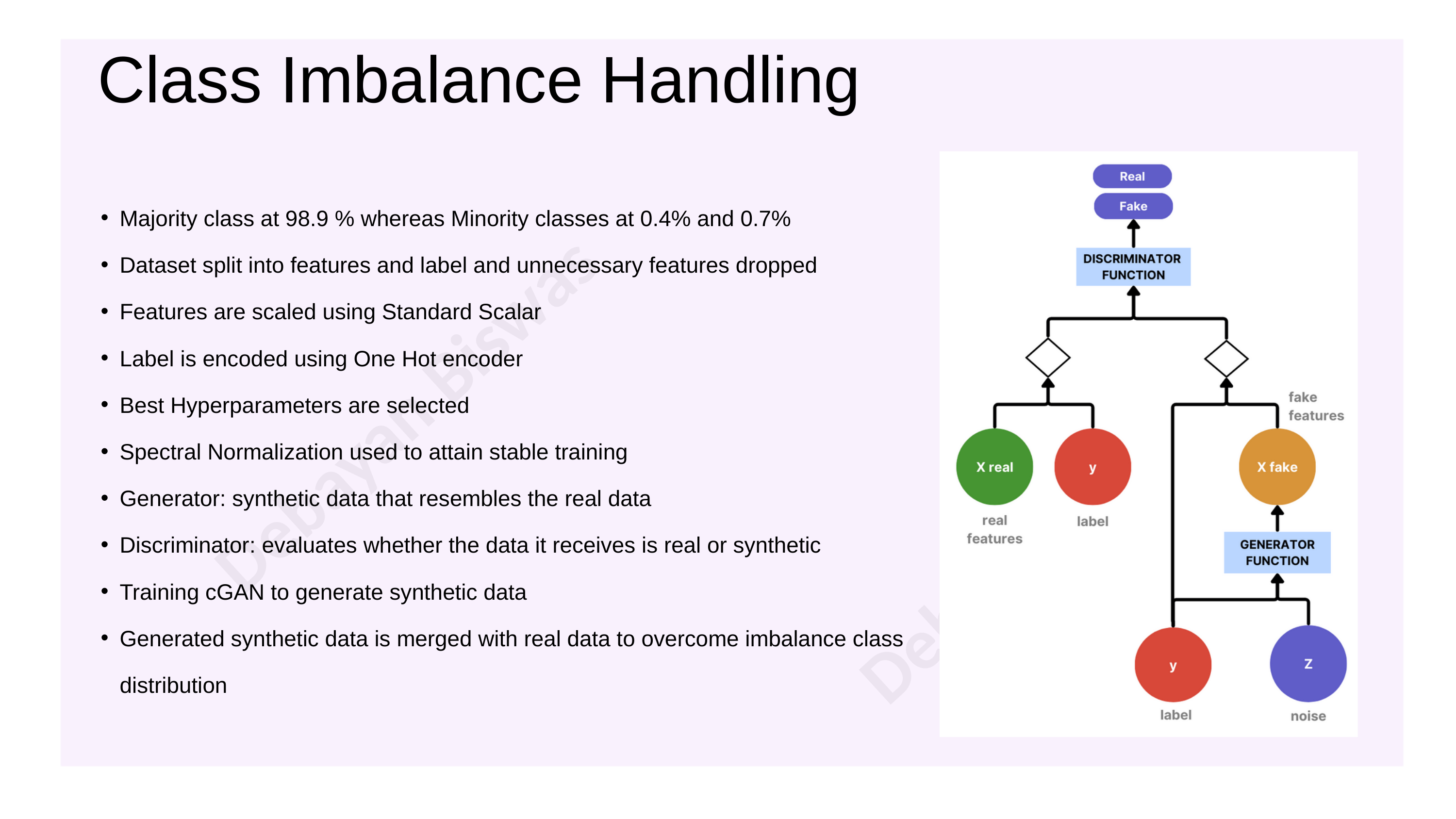

Class Imbalance Handling

Majority class at 98.9 % whereas Minority classes at 0.4% and 0.7%
Dataset split into features and label and unnecessary features dropped
Features are scaled using Standard Scalar
Label is encoded using One Hot encoder
Best Hyperparameters are selected
Spectral Normalization used to attain stable training
Generator: synthetic data that resembles the real data
Discriminator: evaluates whether the data it receives is real or synthetic
Training cGAN to generate synthetic data
Generated synthetic data is merged with real data to overcome imbalance class distribution